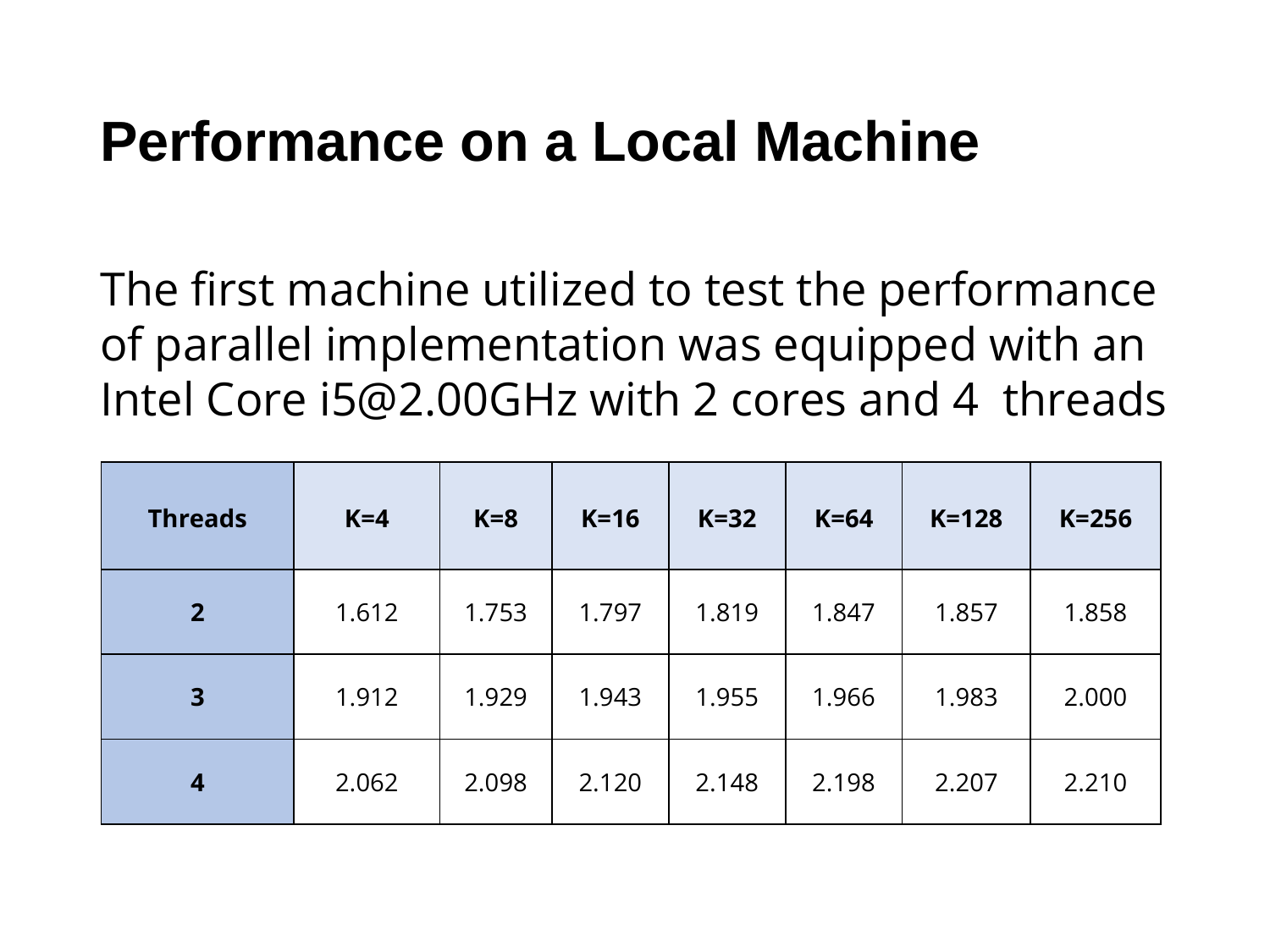

# Performance on a Local Machine
The first machine utilized to test the performance of parallel implementation was equipped with an Intel Core i5@2.00GHz with 2 cores and 4  threads
| Threads | K=4 | K=8 | K=16 | K=32 | K=64 | K=128 | K=256 |
| --- | --- | --- | --- | --- | --- | --- | --- |
| 2 | 1.612 | 1.753 | 1.797 | 1.819 | 1.847 | 1.857 | 1.858 |
| 3 | 1.912 | 1.929 | 1.943 | 1.955 | 1.966 | 1.983 | 2.000 |
| 4 | 2.062 | 2.098 | 2.120 | 2.148 | 2.198 | 2.207 | 2.210 |